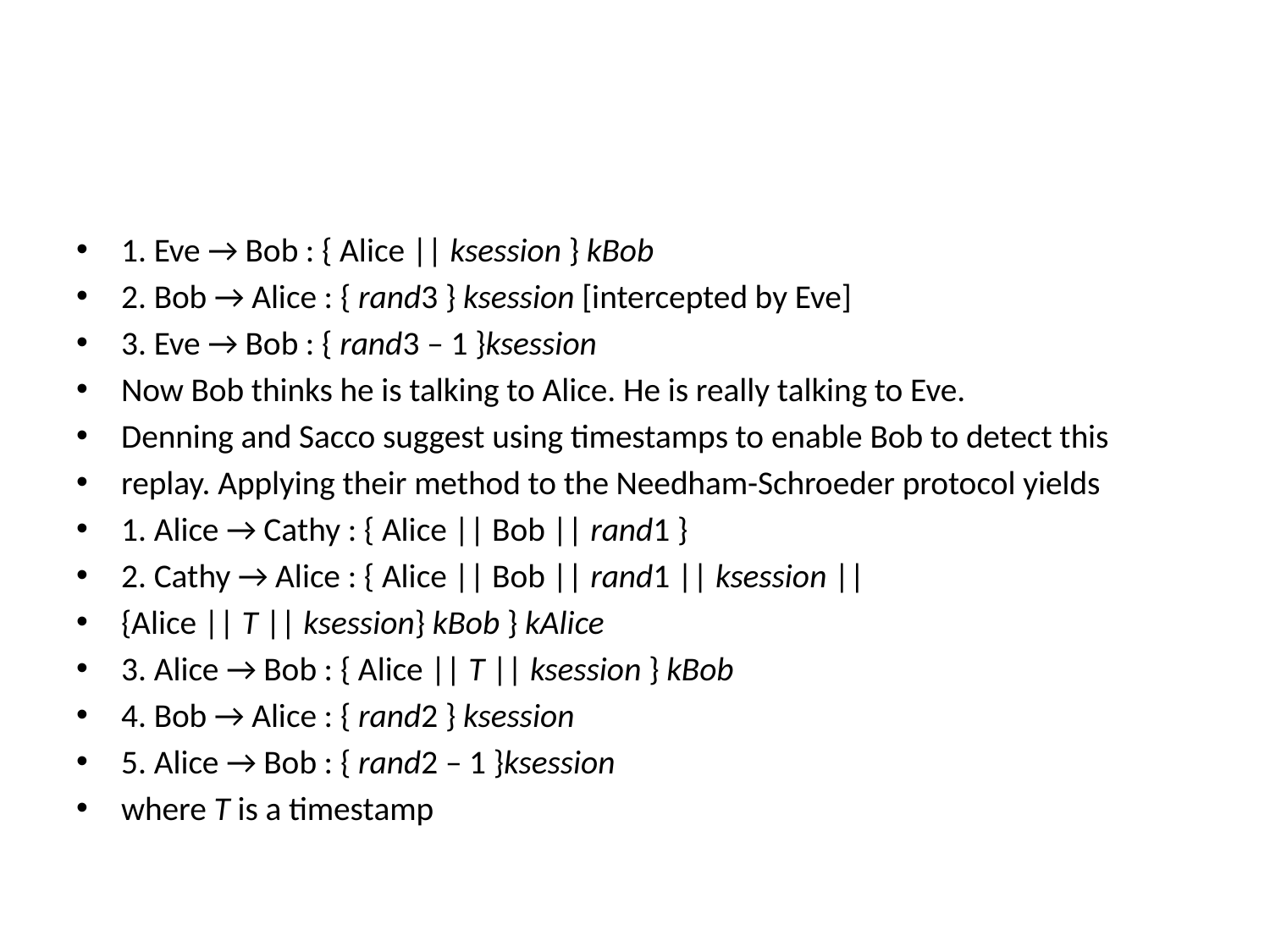

#
1. Eve → Bob : { Alice || ksession } kBob
2. Bob → Alice : { rand3 } ksession [intercepted by Eve]
3. Eve → Bob : { rand3 – 1 }ksession
Now Bob thinks he is talking to Alice. He is really talking to Eve.
Denning and Sacco suggest using timestamps to enable Bob to detect this
replay. Applying their method to the Needham-Schroeder protocol yields
1. Alice → Cathy : { Alice || Bob || rand1 }
2. Cathy → Alice : { Alice || Bob || rand1 || ksession ||
{Alice || T || ksession} kBob } kAlice
3. Alice → Bob : { Alice || T || ksession } kBob
4. Bob → Alice : { rand2 } ksession
5. Alice → Bob : { rand2 – 1 }ksession
where T is a timestamp